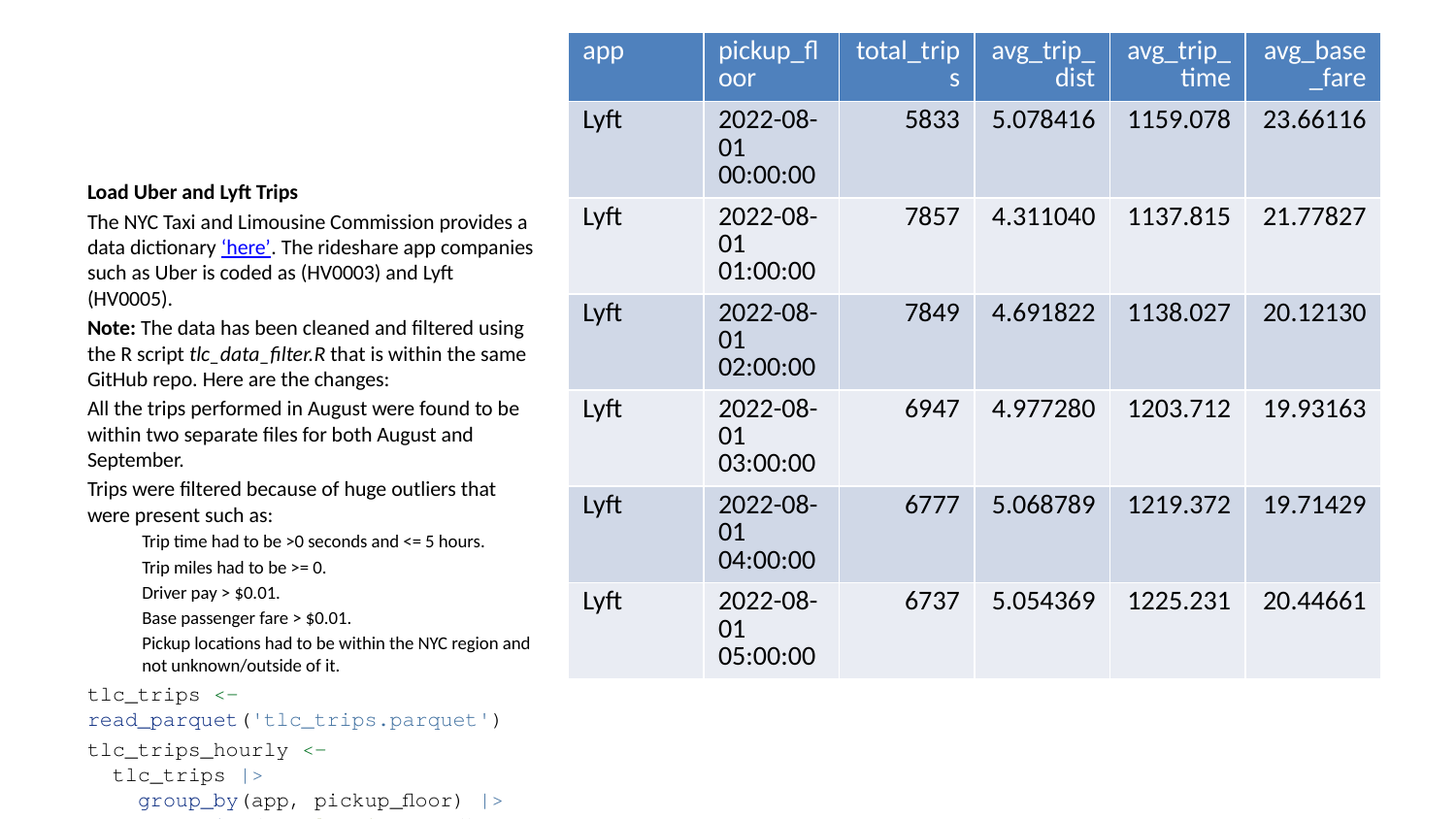

| app | pickup\_floor | total\_trips | avg\_trip\_dist | avg\_trip\_time | avg\_base\_fare |
| --- | --- | --- | --- | --- | --- |
| Lyft | 2022-08-01 00:00:00 | 5833 | 5.078416 | 1159.078 | 23.66116 |
| Lyft | 2022-08-01 01:00:00 | 7857 | 4.311040 | 1137.815 | 21.77827 |
| Lyft | 2022-08-01 02:00:00 | 7849 | 4.691822 | 1138.027 | 20.12130 |
| Lyft | 2022-08-01 03:00:00 | 6947 | 4.977280 | 1203.712 | 19.93163 |
| Lyft | 2022-08-01 04:00:00 | 6777 | 5.068789 | 1219.372 | 19.71429 |
| Lyft | 2022-08-01 05:00:00 | 6737 | 5.054369 | 1225.231 | 20.44661 |
Load Uber and Lyft Trips
The NYC Taxi and Limousine Commission provides a data dictionary ‘here’. The rideshare app companies such as Uber is coded as (HV0003) and Lyft (HV0005).
Note: The data has been cleaned and filtered using the R script tlc_data_filter.R that is within the same GitHub repo. Here are the changes:
All the trips performed in August were found to be within two separate files for both August and September.
Trips were filtered because of huge outliers that were present such as:
Trip time had to be >0 seconds and <= 5 hours.
Trip miles had to be >= 0.
Driver pay > $0.01.
Base passenger fare > $0.01.
Pickup locations had to be within the NYC region and not unknown/outside of it.
tlc_trips <- read_parquet('tlc_trips.parquet')
tlc_trips_hourly <-
  tlc_trips |>
    group_by(app, pickup_floor) |>
    summarise(total_trips = n(),
              avg_trip_dist = mean(trip_miles),
              avg_trip_time = mean(trip_time),
              avg_base_fare = mean(base_passenger_fare))
knitr::kable(head(tlc_trips_hourly))